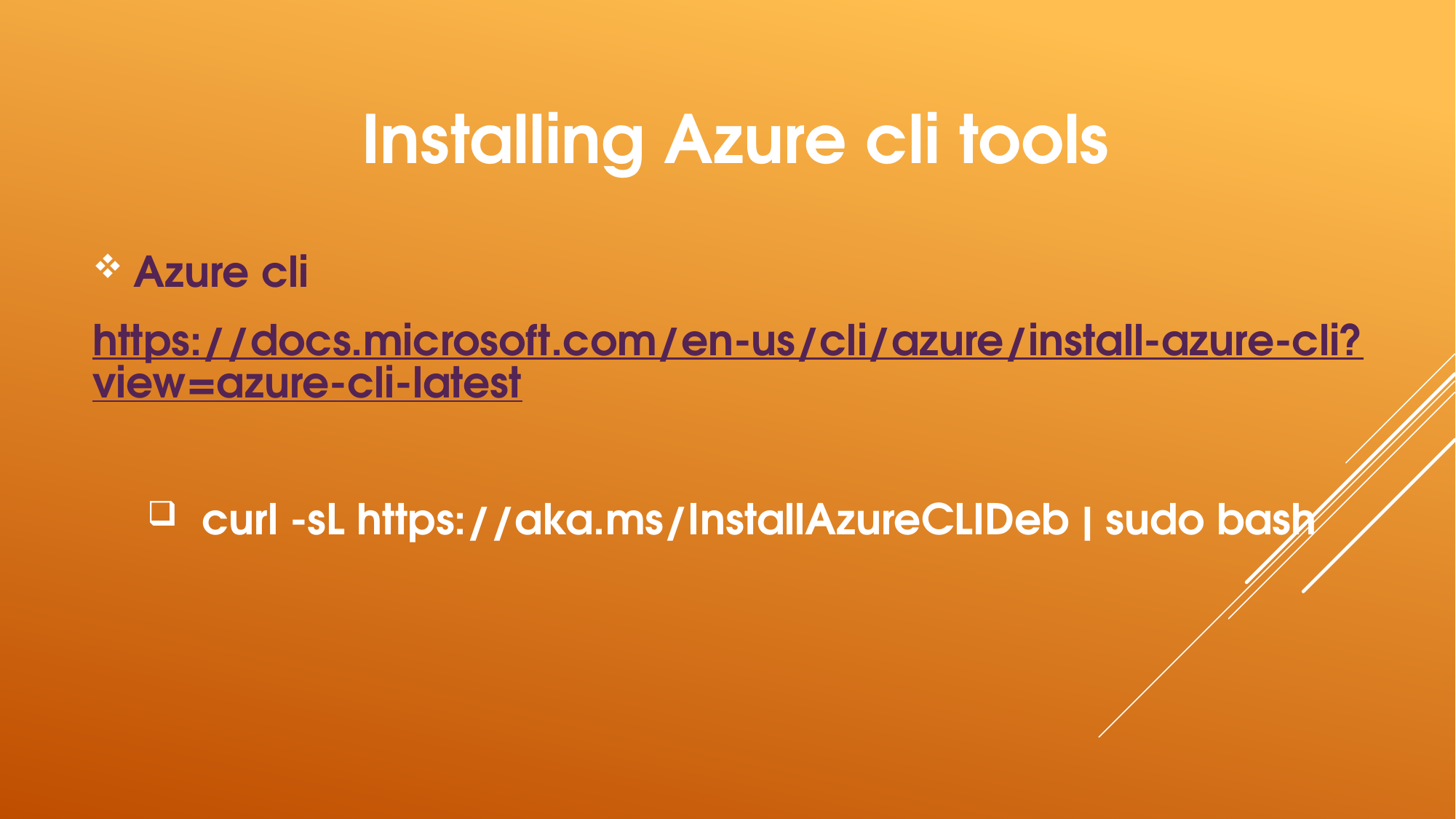

# Installing Azure cli tools
Azure cli
https://docs.microsoft.com/en-us/cli/azure/install-azure-cli?view=azure-cli-latest

curl -sL https://aka.ms/InstallAzureCLIDeb | sudo bash